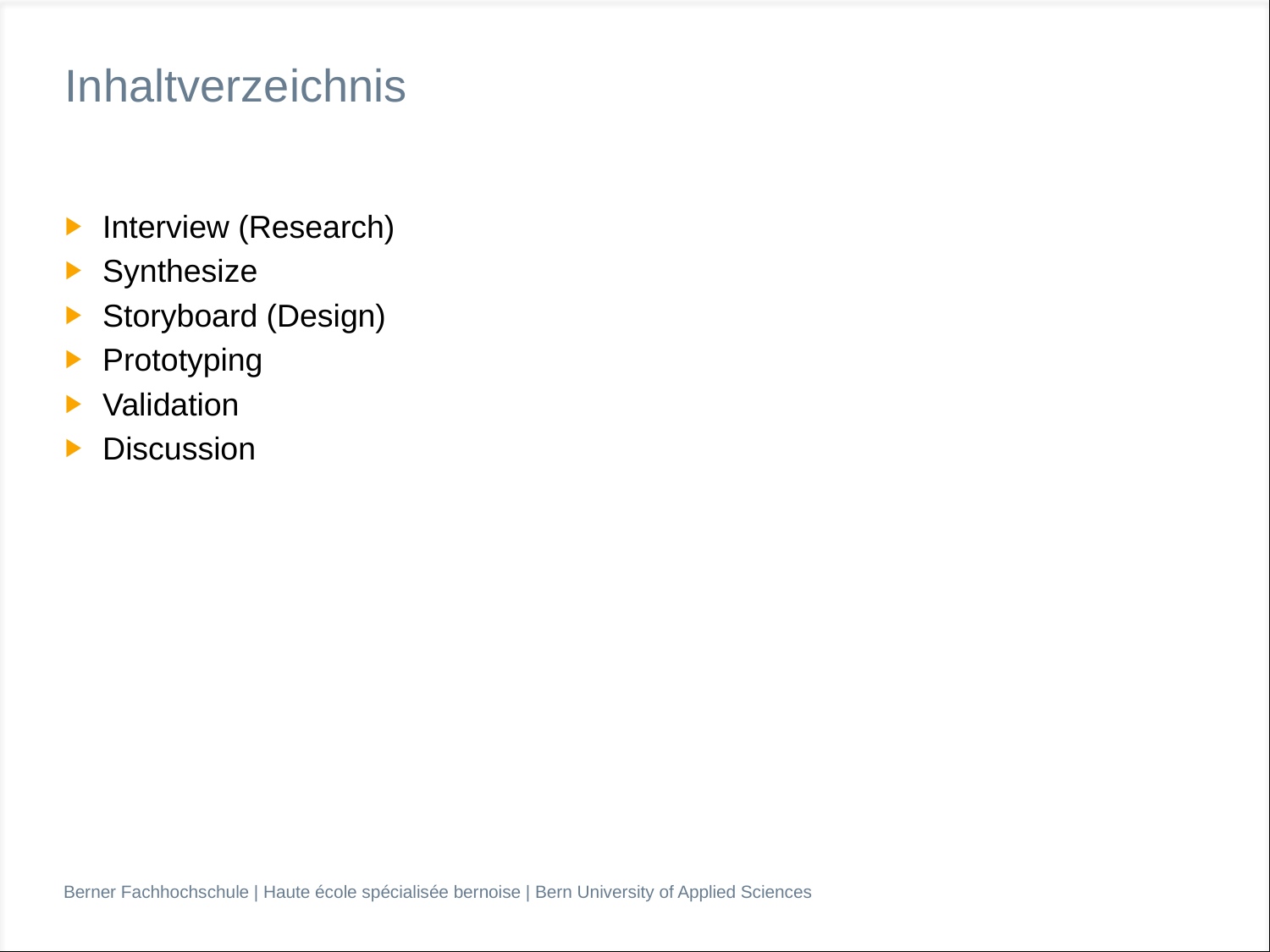

# Inhaltverzeichnis
Interview (Research)
Synthesize
Storyboard (Design)
Prototyping
Validation
Discussion